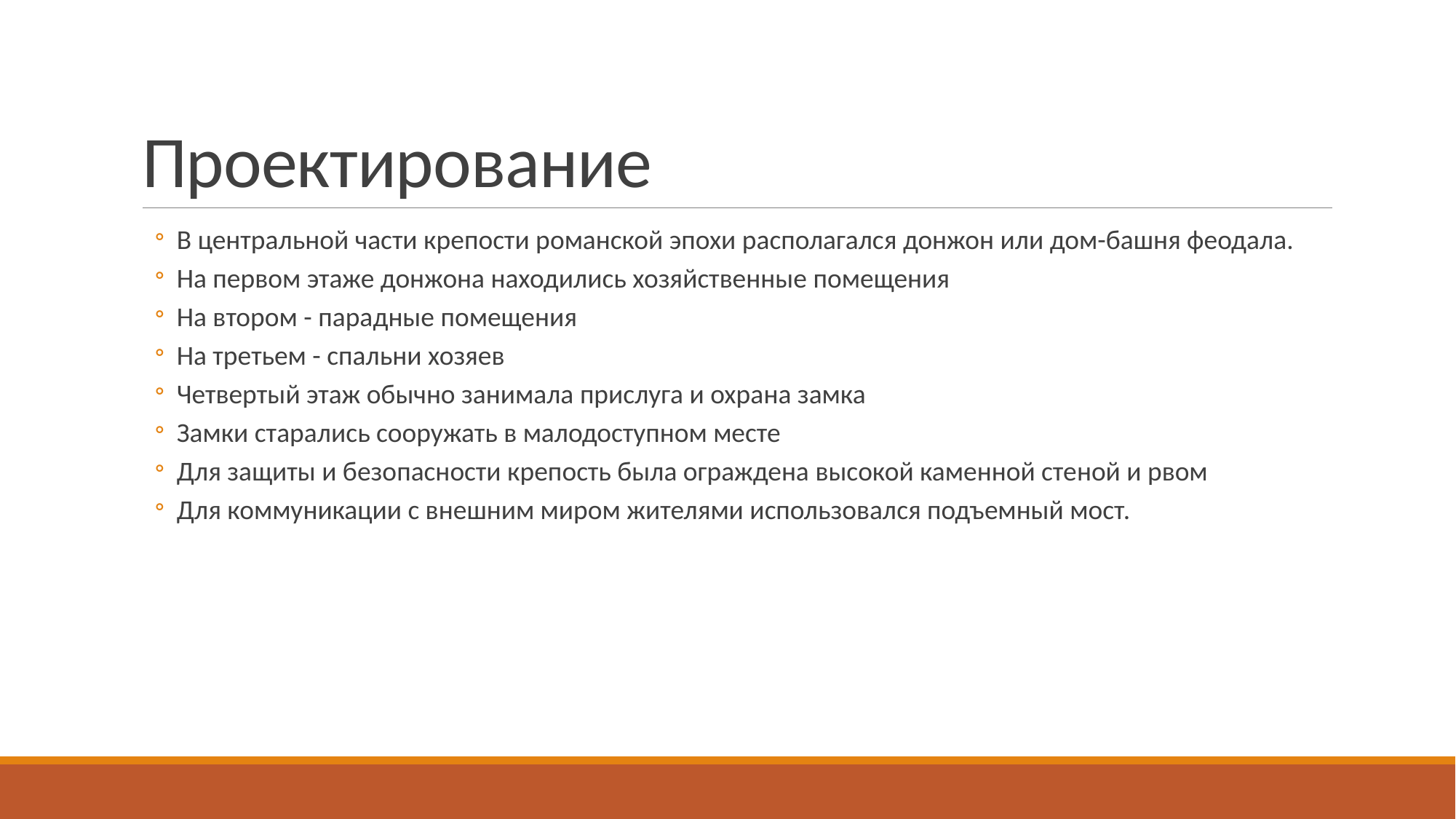

# Проектирование
В центральной части крепости романской эпохи располагался донжон или дом-башня феодала.
На первом этаже донжона находились хозяйственные помещения
На втором - парадные помещения
На третьем - спальни хозяев
Четвертый этаж обычно занимала прислуга и охрана замка
Замки старались сооружать в малодоступном месте
Для защиты и безопасности крепость была ограждена высокой каменной стеной и рвом
Для коммуникации с внешним миром жителями использовался подъемный мост.